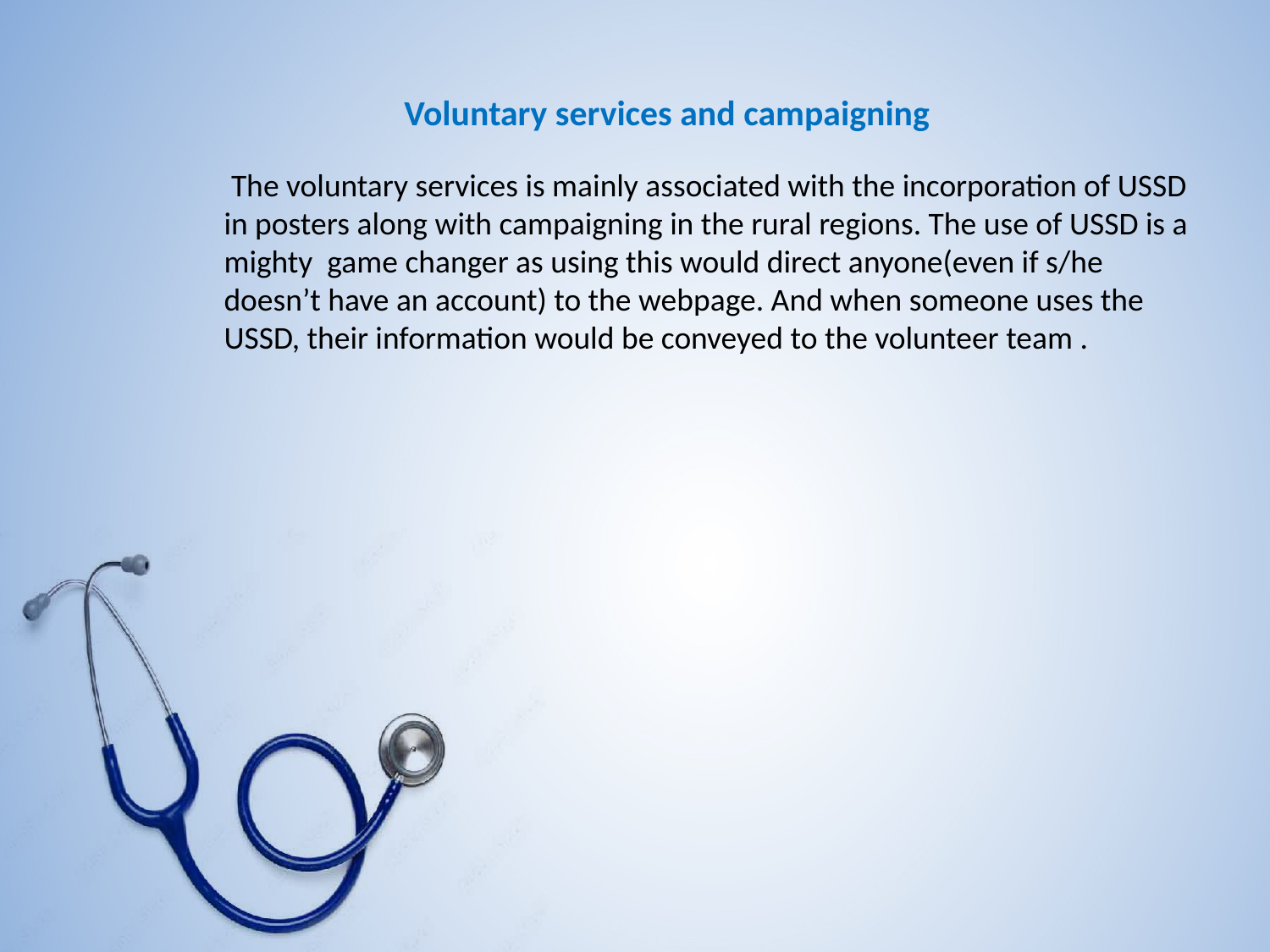

Voluntary services and campaigning
 The voluntary services is mainly associated with the incorporation of USSD in posters along with campaigning in the rural regions. The use of USSD is a mighty  game changer as using this would direct anyone(even if s/he doesn’t have an account) to the webpage. And when someone uses the USSD, their information would be conveyed to the volunteer team .